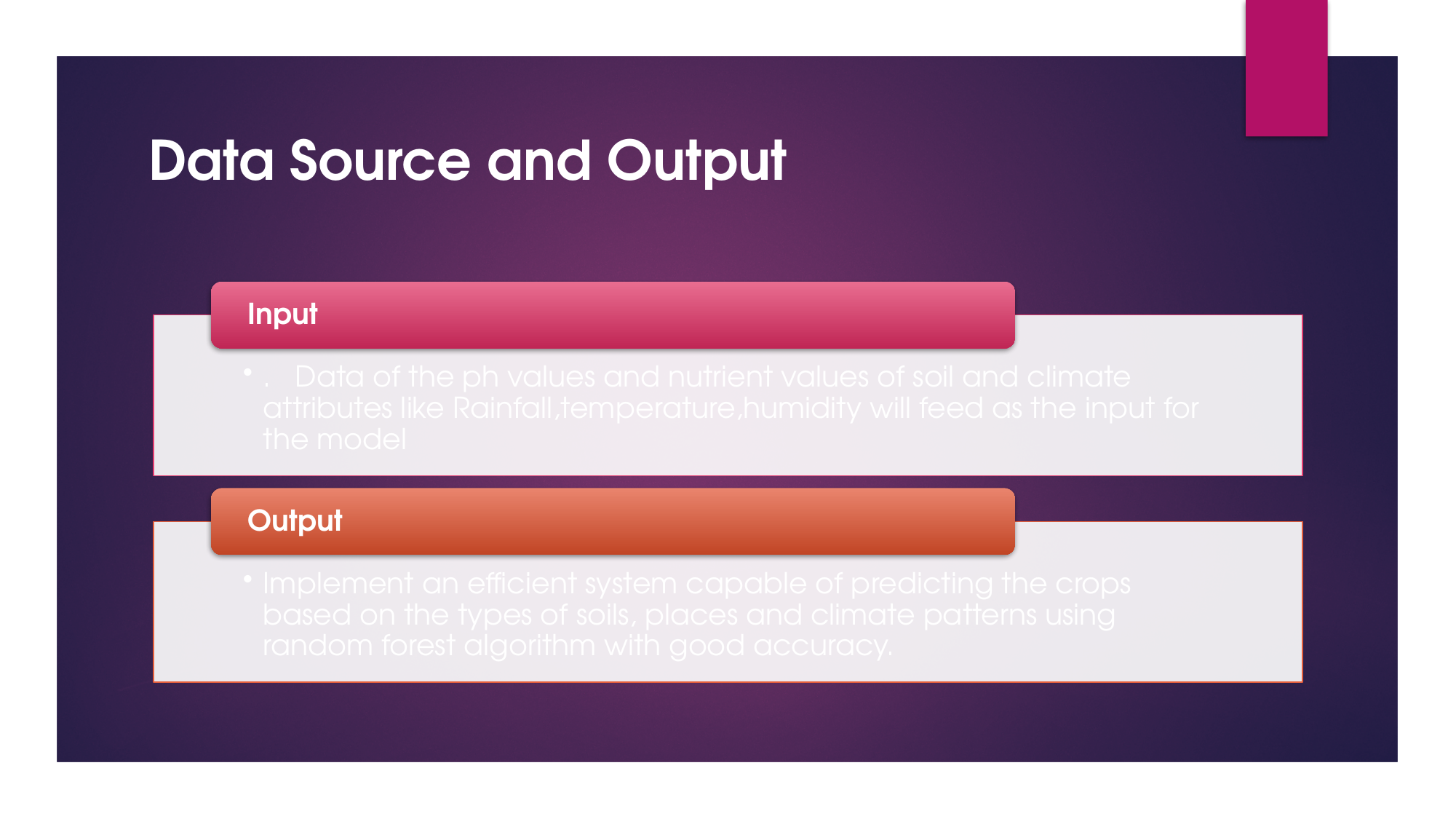

# Data Source and Output
.   Data of the ph values and nutrient values of soil and climate attributes like Rainfall,temperature,humidity will feed as the input for the model
Input
Implement an efficient system capable of predicting the crops based on the types of soils, places and climate patterns using random forest algorithm with good accuracy.
Output